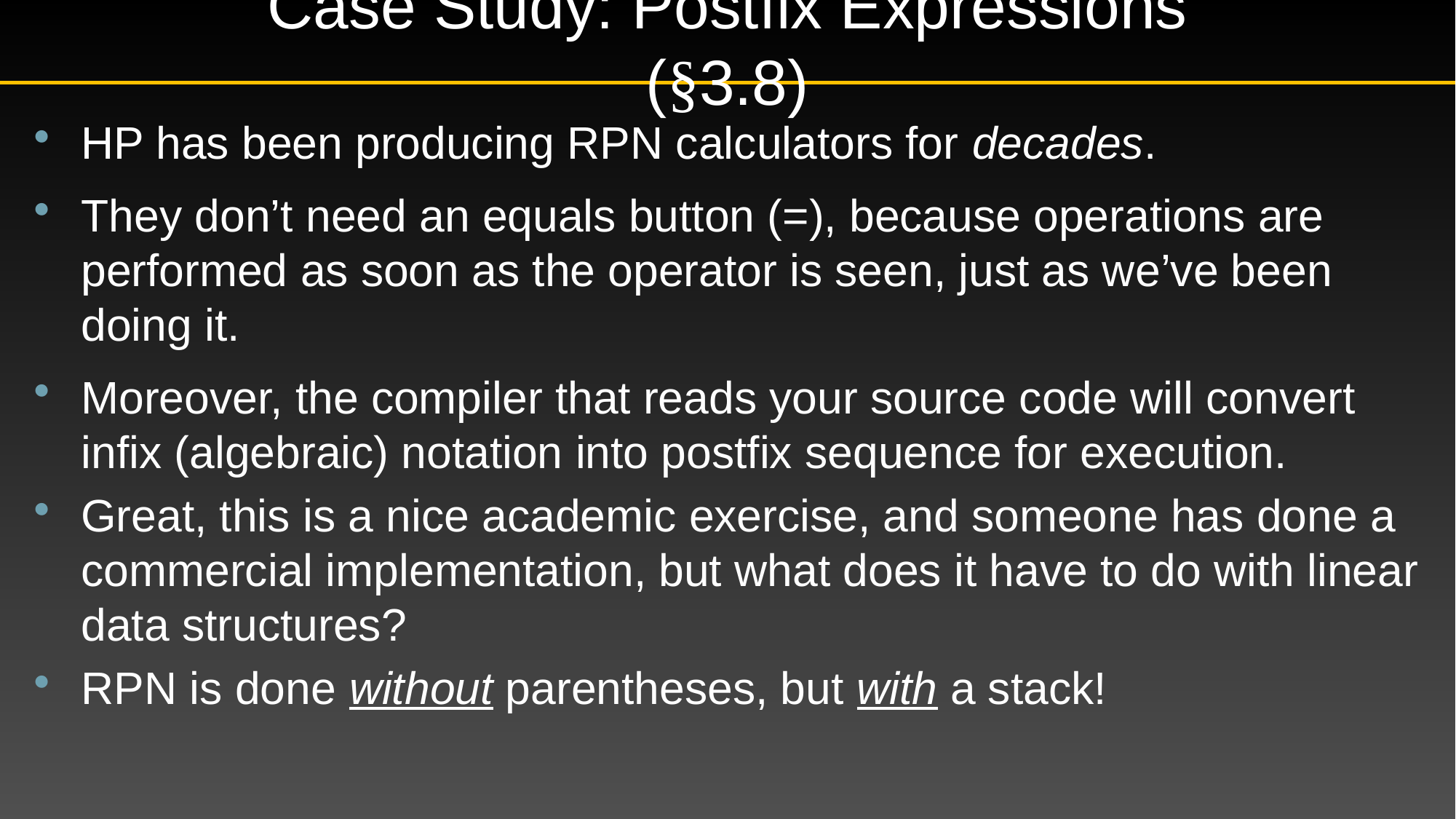

# Case Study: Postfix Expressions (§3.8)
HP has been producing RPN calculators for decades.
They don’t need an equals button (=), because operations are performed as soon as the operator is seen, just as we’ve been doing it.
Moreover, the compiler that reads your source code will convert infix (algebraic) notation into postfix sequence for execution.
Great, this is a nice academic exercise, and someone has done a commercial implementation, but what does it have to do with linear data structures?
RPN is done without parentheses, but with a stack!